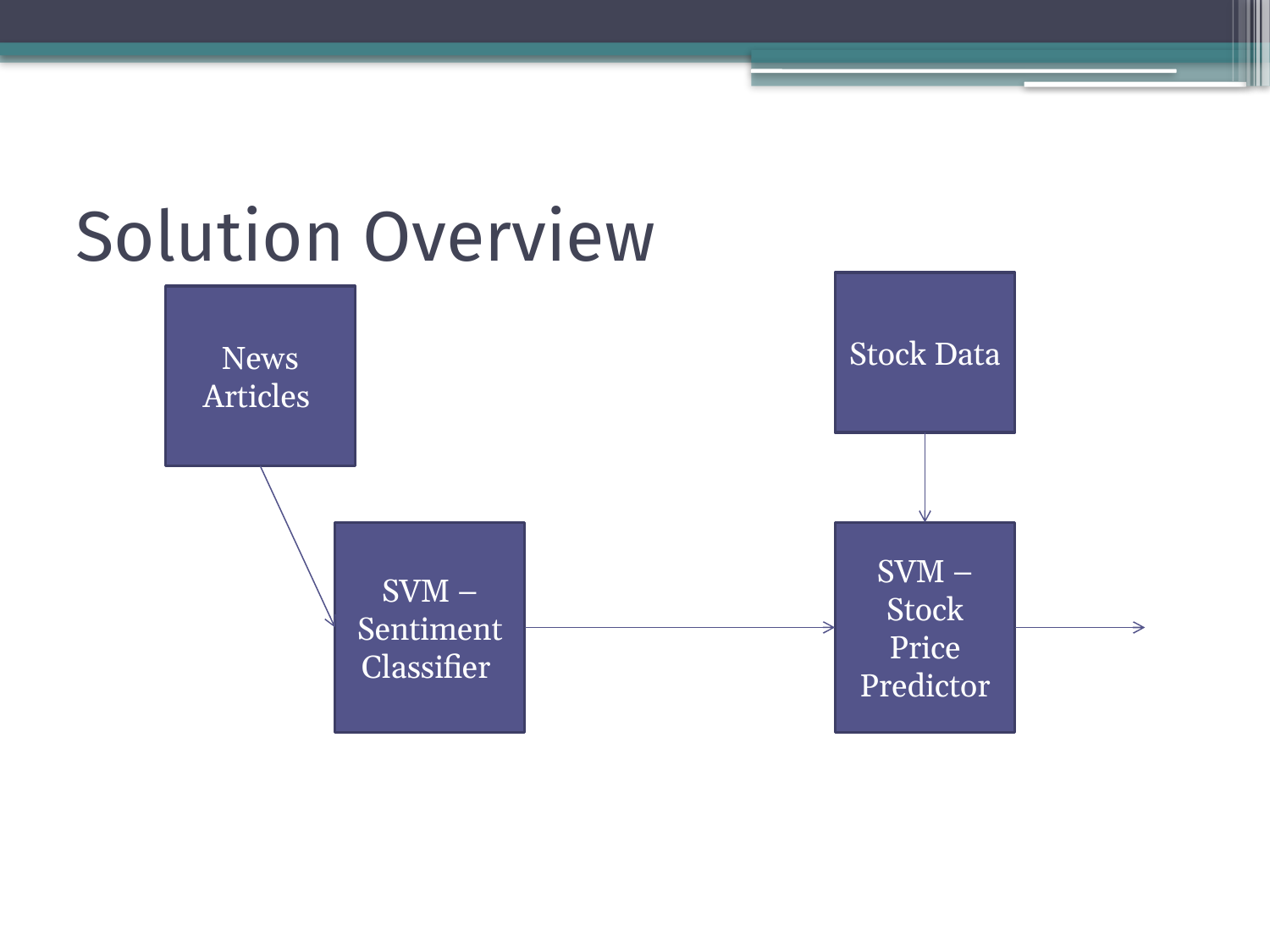

# Solution Overview
Stock Data
News Articles
SVM – Sentiment Classifier
SVM –Stock Price Predictor